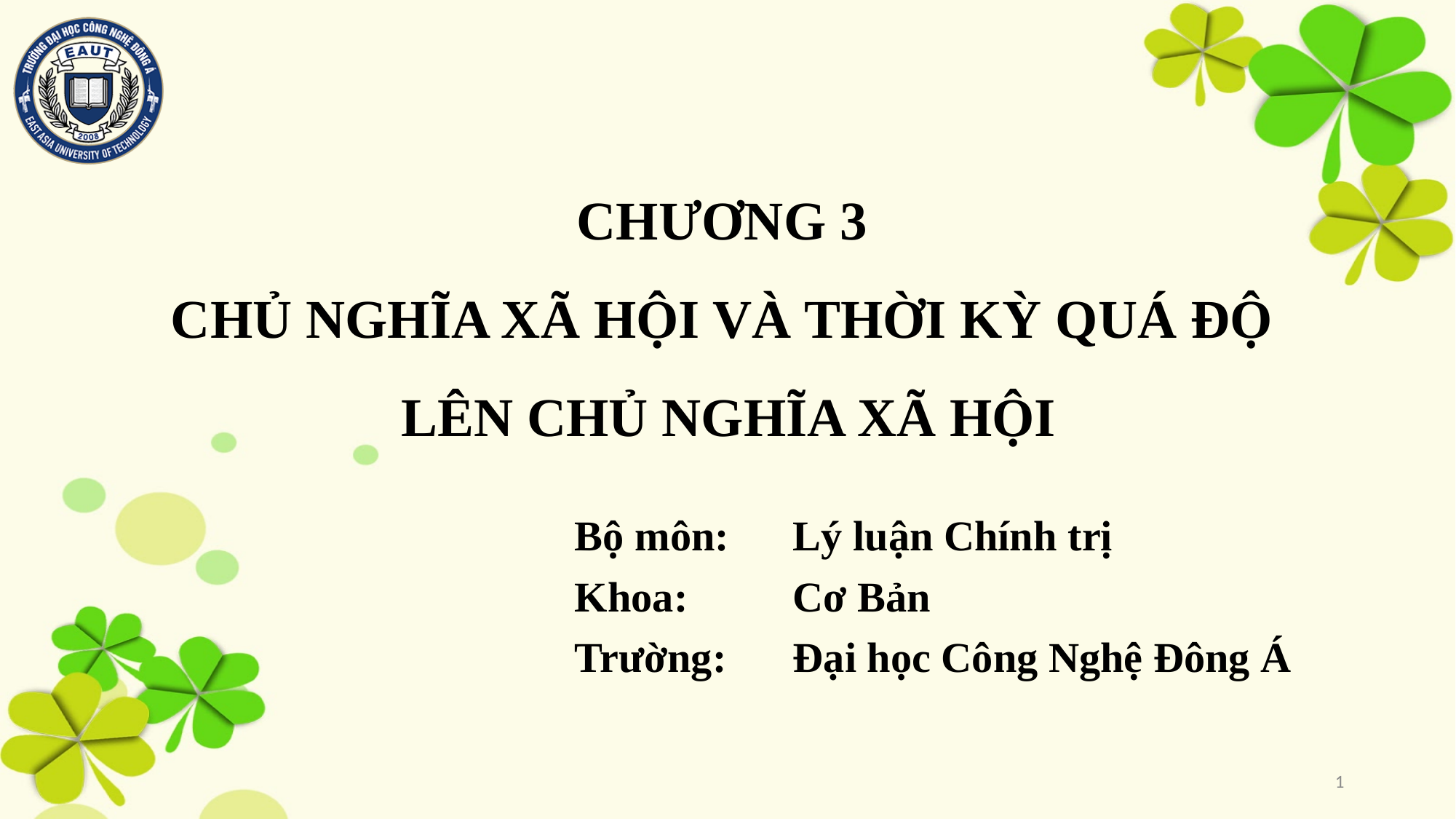

# CHƯƠNG 3 CHỦ NGHĨA XÃ HỘI VÀ THỜI KỲ QUÁ ĐỘ LÊN CHỦ NGHĨA XÃ HỘI
Bộ môn:	Lý luận Chính trị
Khoa: 	Cơ Bản
Trường: 	Đại học Công Nghệ Đông Á
1